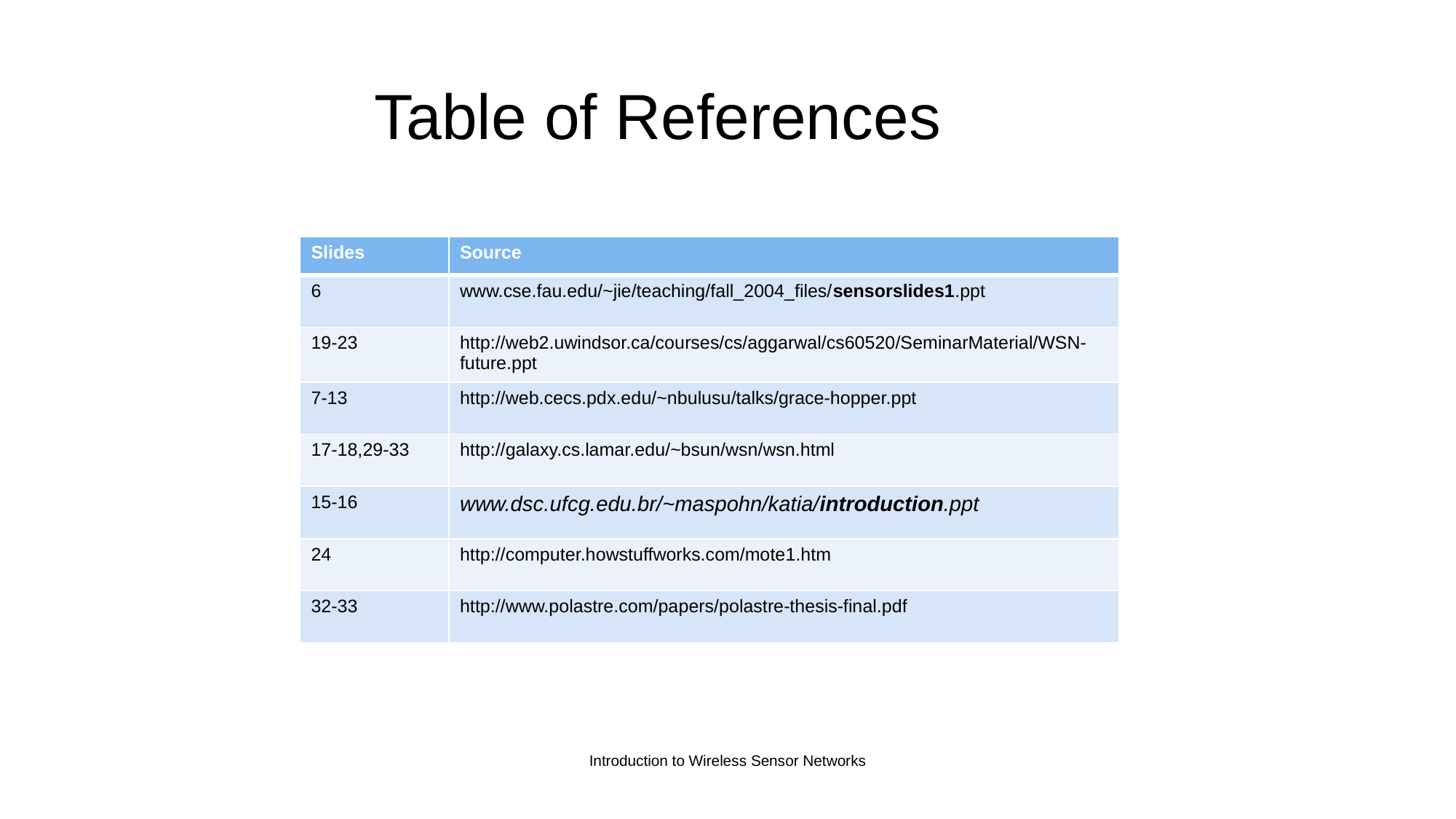

Table of References
| Slides | Source |
| --- | --- |
| 6 | www.cse.fau.edu/~jie/teaching/fall\_2004\_files/sensorslides1.ppt |
| 19-23 | http://web2.uwindsor.ca/courses/cs/aggarwal/cs60520/SeminarMaterial/WSN-future.ppt |
| 7-13 | http://web.cecs.pdx.edu/~nbulusu/talks/grace-hopper.ppt |
| 17-18,29-33 | http://galaxy.cs.lamar.edu/~bsun/wsn/wsn.html |
| 15-16 | www.dsc.ufcg.edu.br/~maspohn/katia/introduction.ppt |
| 24 | http://computer.howstuffworks.com/mote1.htm |
| 32-33 | http://www.polastre.com/papers/polastre-thesis-final.pdf |
Introduction to Wireless Sensor Networks
2